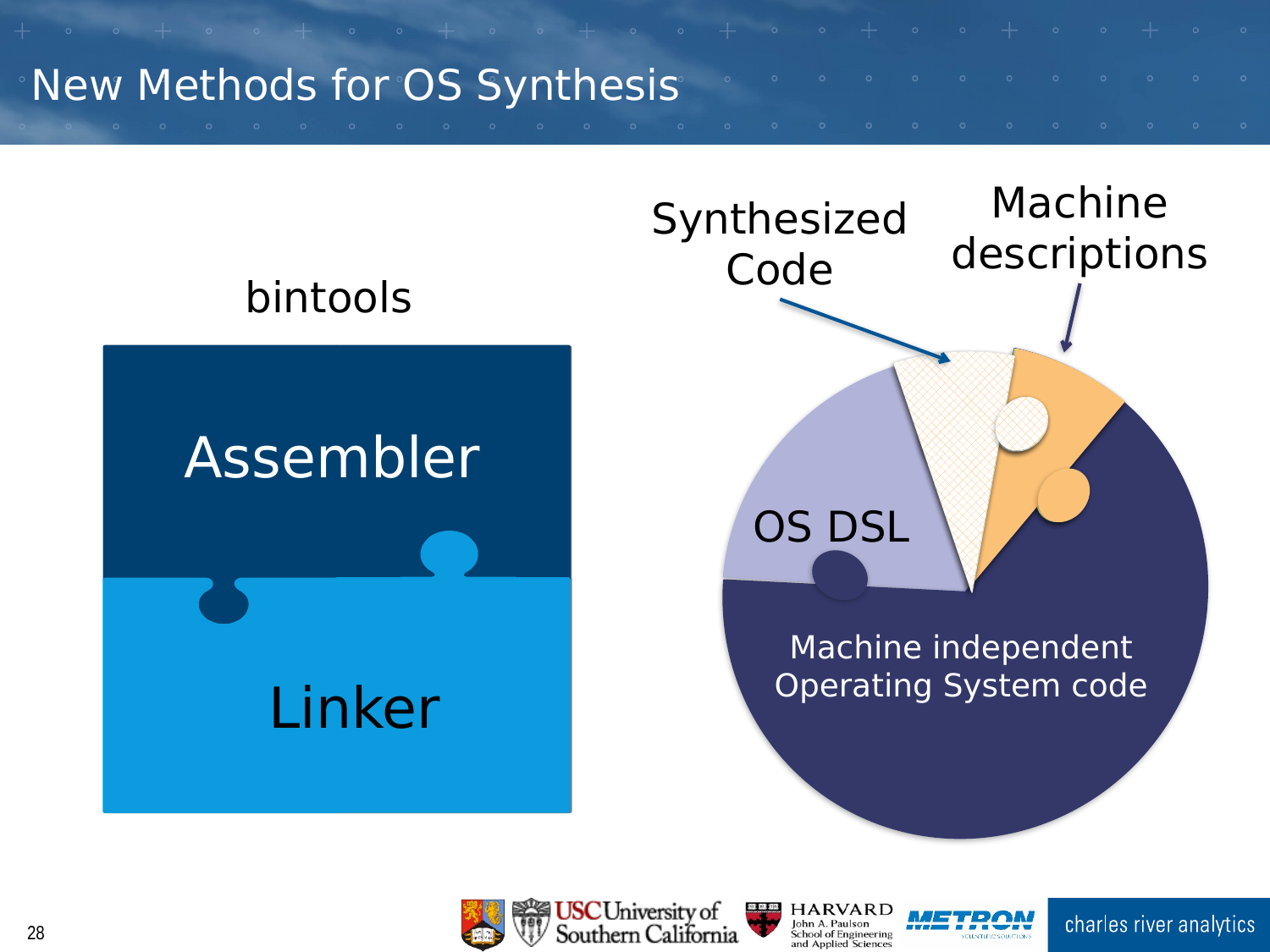

# New Methods for OS Synthesis
Machine
descriptions
Synthesized
Code
bintools

Assembler

Linker

Instruction Encodings
Language Syntax

Hazard Specifications
Relocations

OS DSL

Machine independent
Operating System code
28